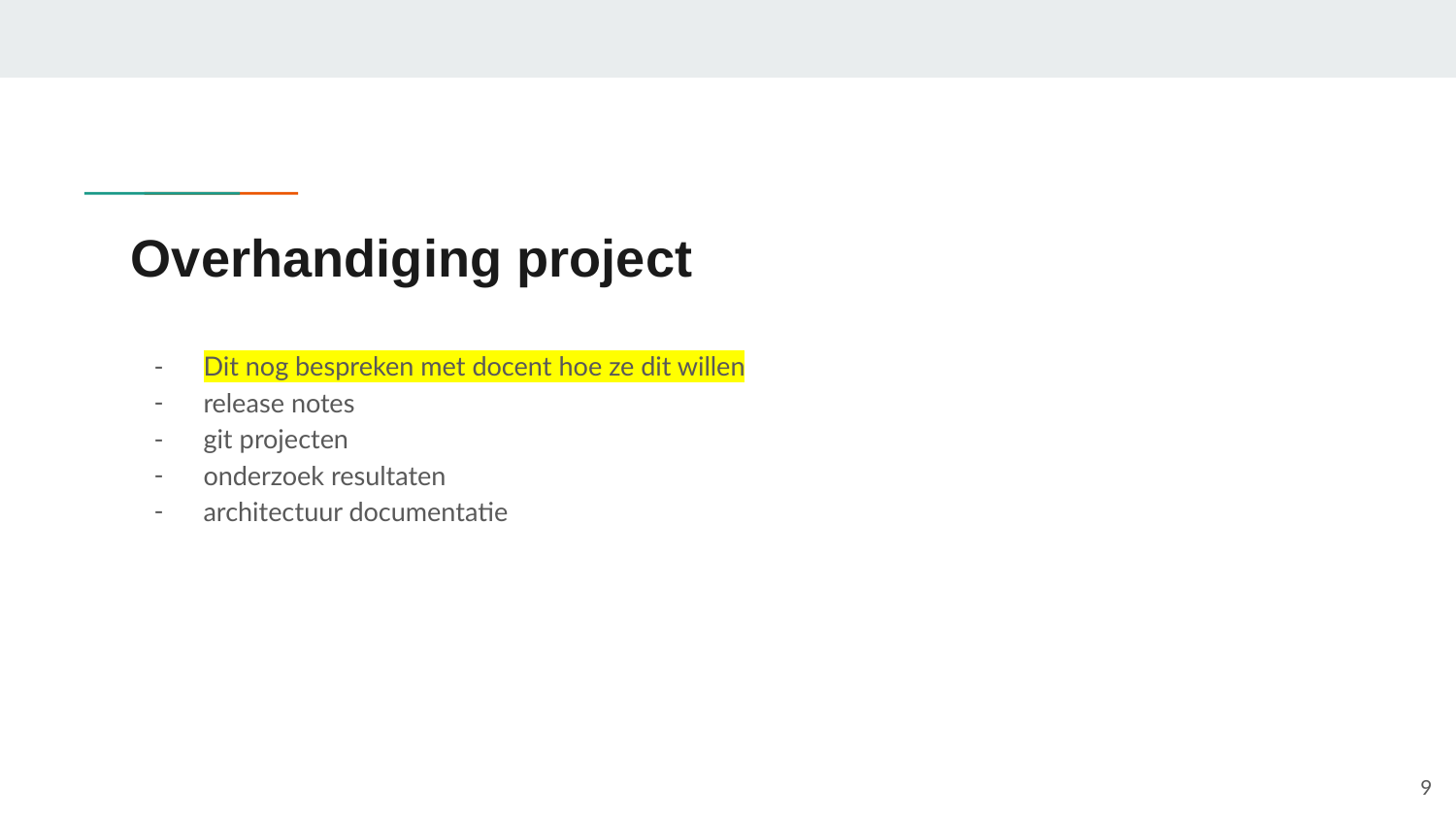

# Overhandiging project
Dit nog bespreken met docent hoe ze dit willen
release notes
git projecten
onderzoek resultaten
architectuur documentatie

9